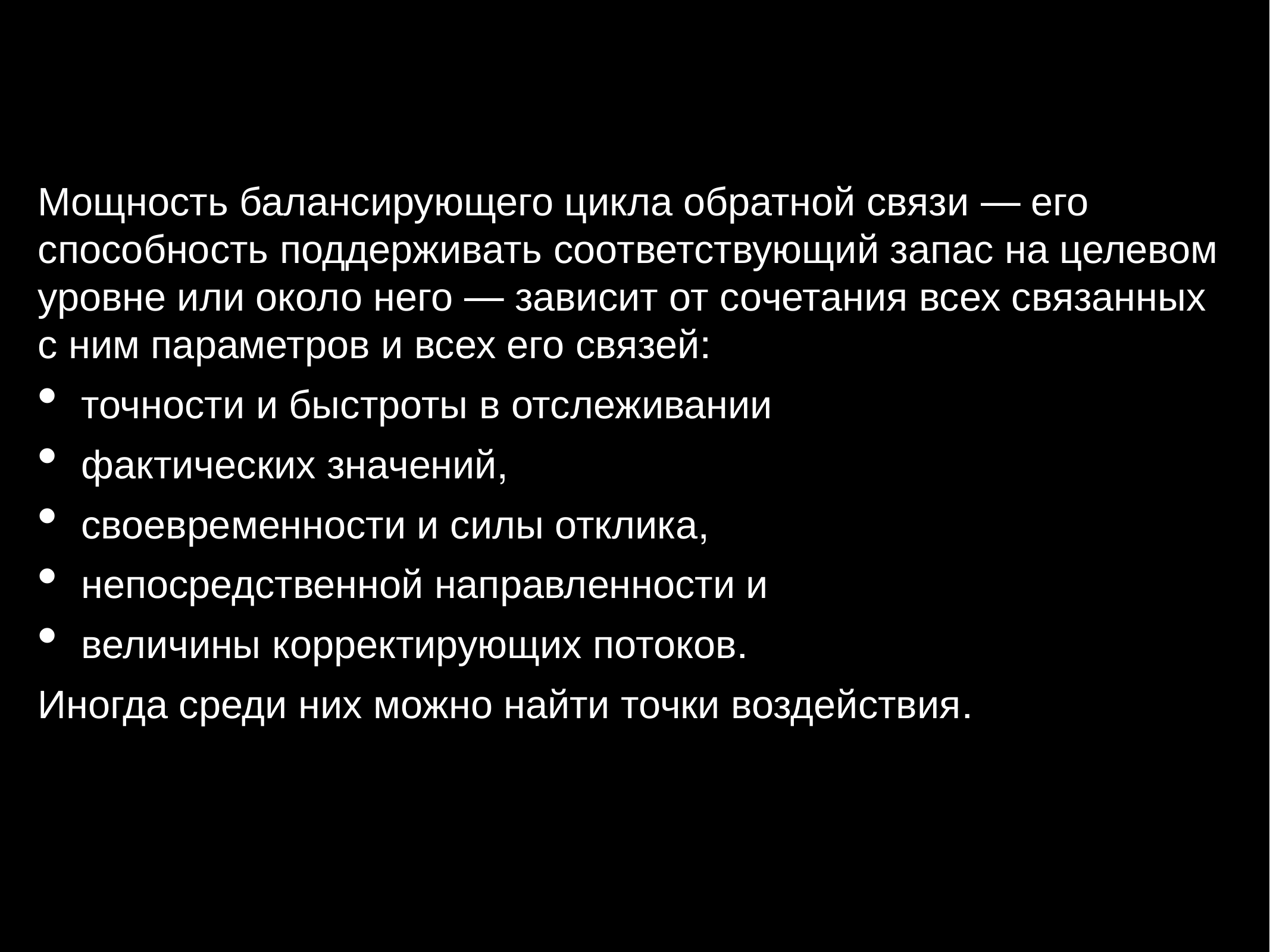

36
Мощность балансирующего цикла обратной связи — его способность поддерживать соответствующий запас на целевом уровне или около него — зависит от сочетания всех связанных с ним параметров и всех его связей:
точности и быстроты в отслеживании
фактических значений,
своевременности и силы отклика,
непосредственной направленности и
величины корректирующих потоков.
Иногда среди них можно найти точки воздействия.